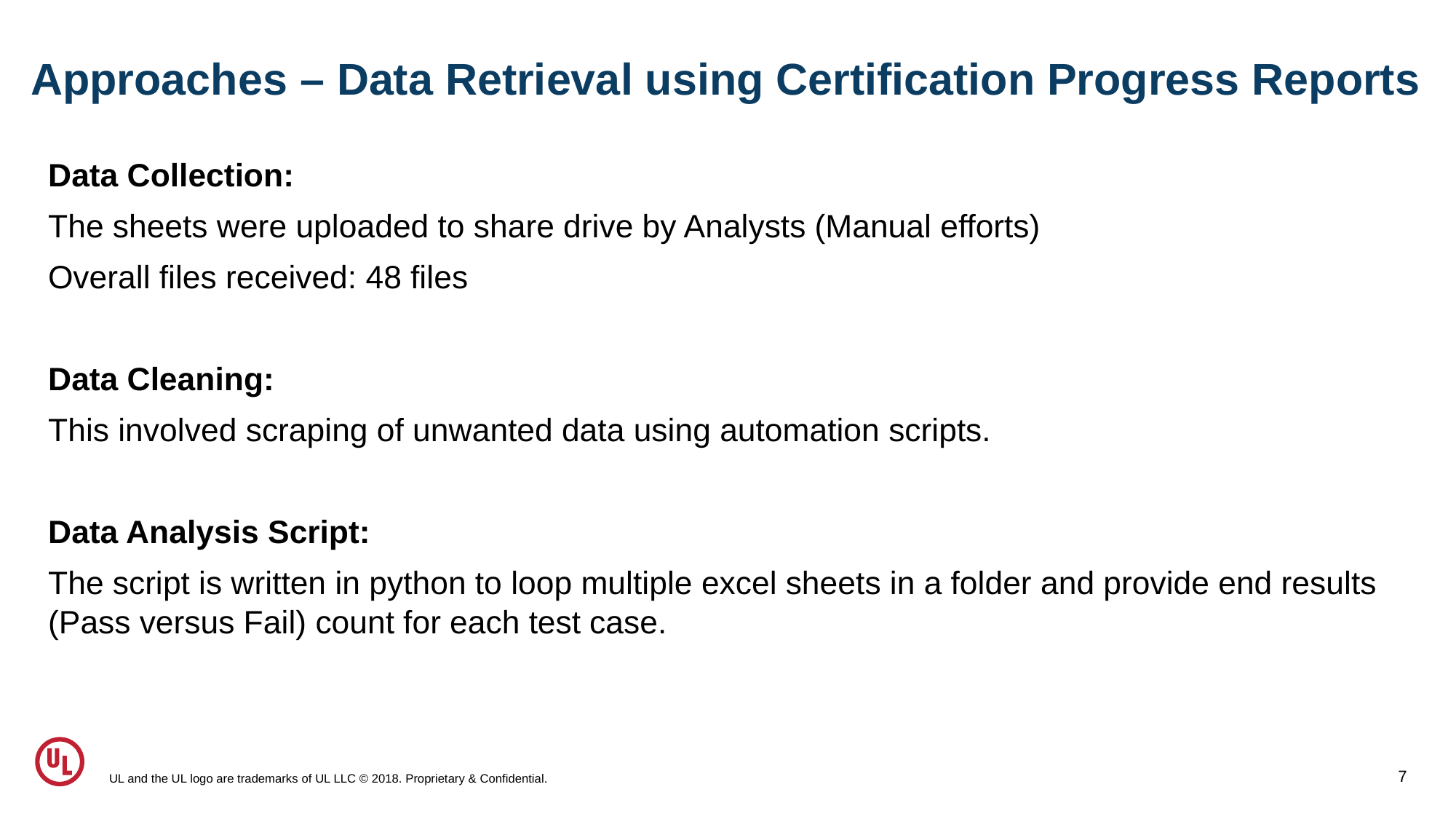

Approaches – Data Retrieval using Certification Progress Reports
Data Collection:
The sheets were uploaded to share drive by Analysts (Manual efforts)
Overall files received: 48 files

Data Cleaning:
This involved scraping of unwanted data using automation scripts.

Data Analysis Script:
The script is written in python to loop multiple excel sheets in a folder and provide end results (Pass versus Fail) count for each test case.

UL and the UL logo are trademarks of UL LLC © 2018. Proprietary & Confidential.
7